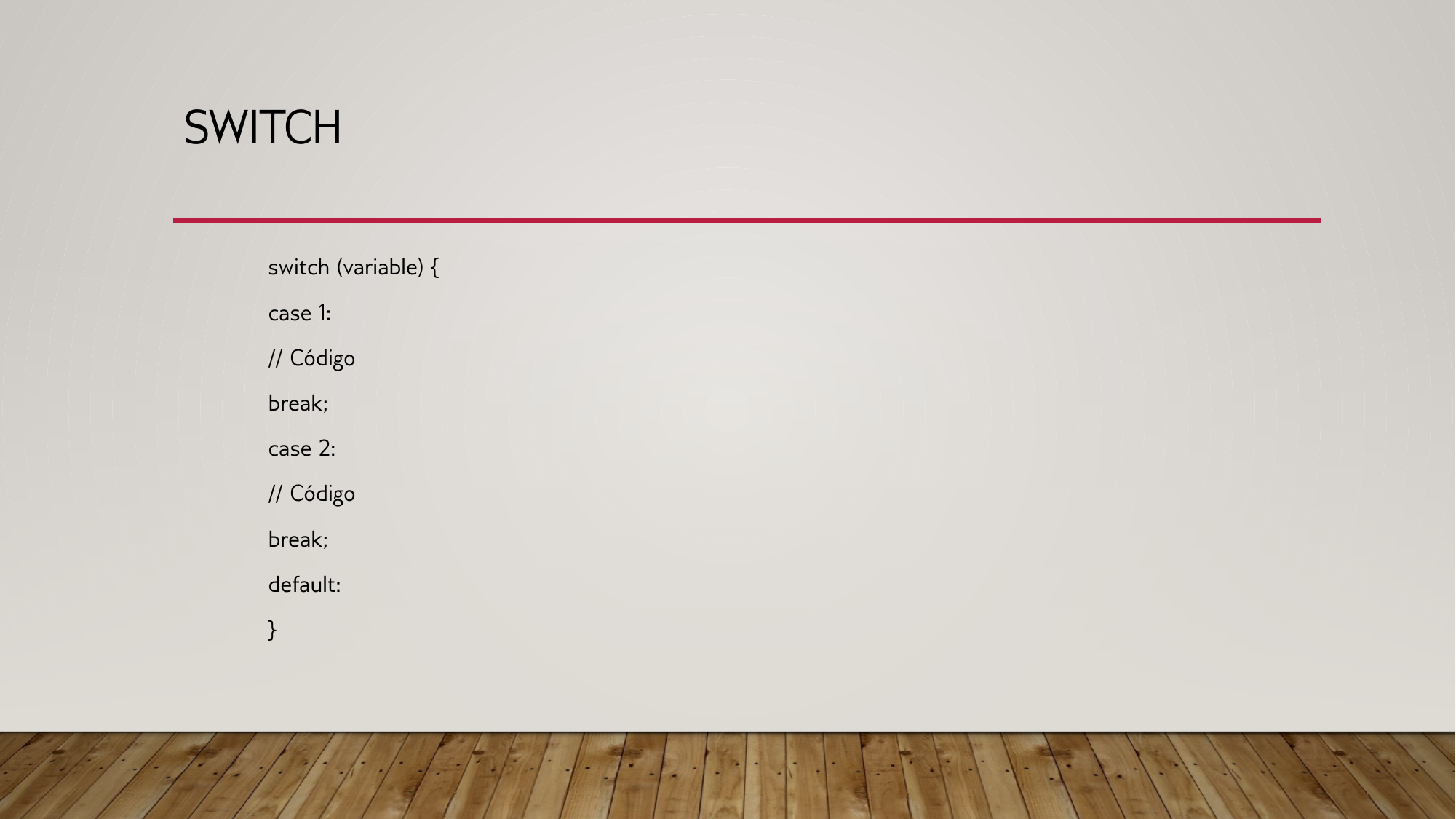

# Switch
	switch (variable) {
		case 1:
			// Código
			break;
		case 2:
			// Código
			break;
		default:
	}